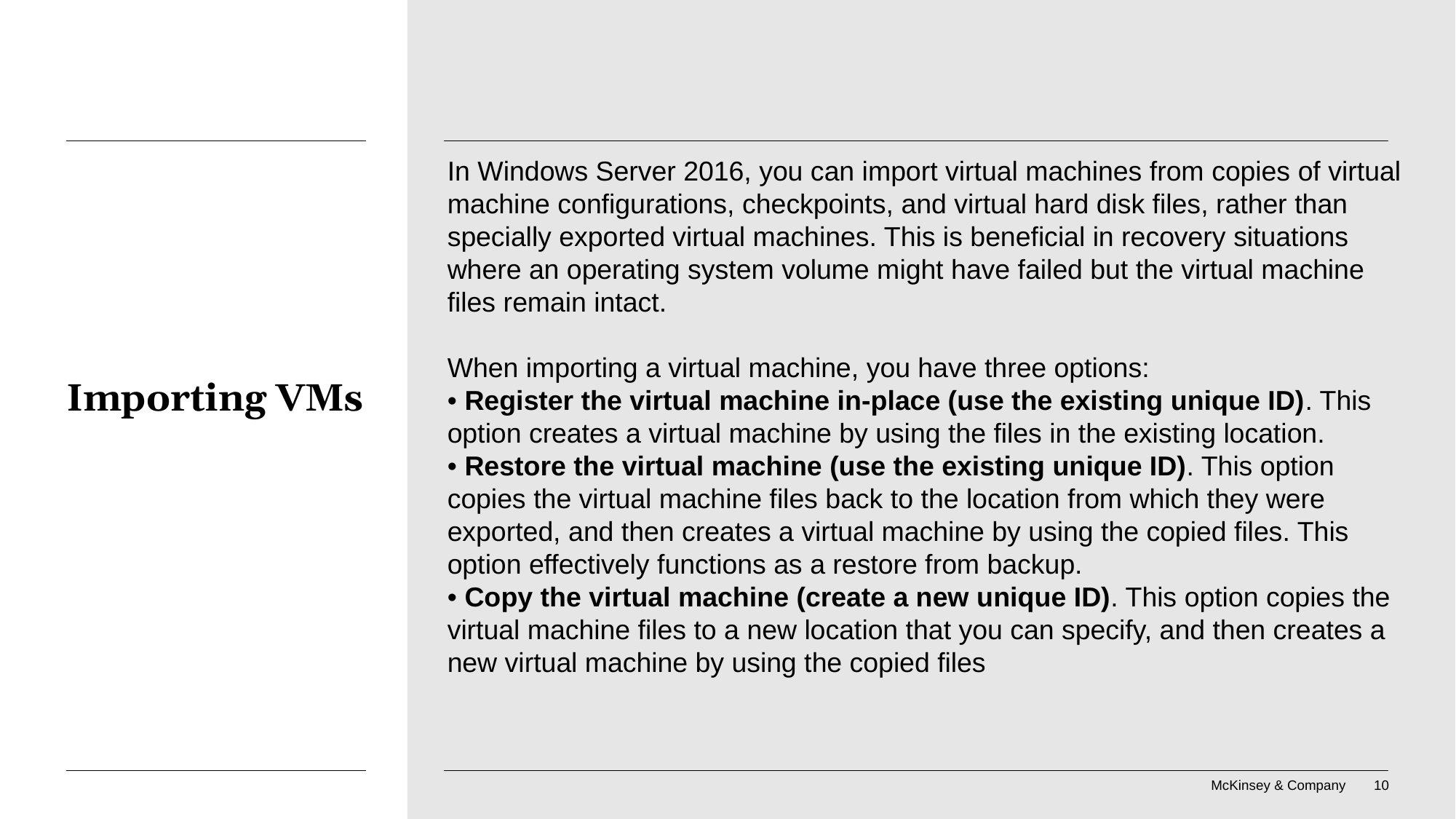

In Windows Server 2016, you can import virtual machines from copies of virtual machine configurations, checkpoints, and virtual hard disk files, rather than specially exported virtual machines. This is beneficial in recovery situations where an operating system volume might have failed but the virtual machine files remain intact.

When importing a virtual machine, you have three options:
• Register the virtual machine in-place (use the existing unique ID). This option creates a virtual machine by using the files in the existing location.
• Restore the virtual machine (use the existing unique ID). This option copies the virtual machine files back to the location from which they were exported, and then creates a virtual machine by using the copied files. This option effectively functions as a restore from backup.
• Copy the virtual machine (create a new unique ID). This option copies the virtual machine files to a new location that you can specify, and then creates a new virtual machine by using the copied files
# Importing VMs